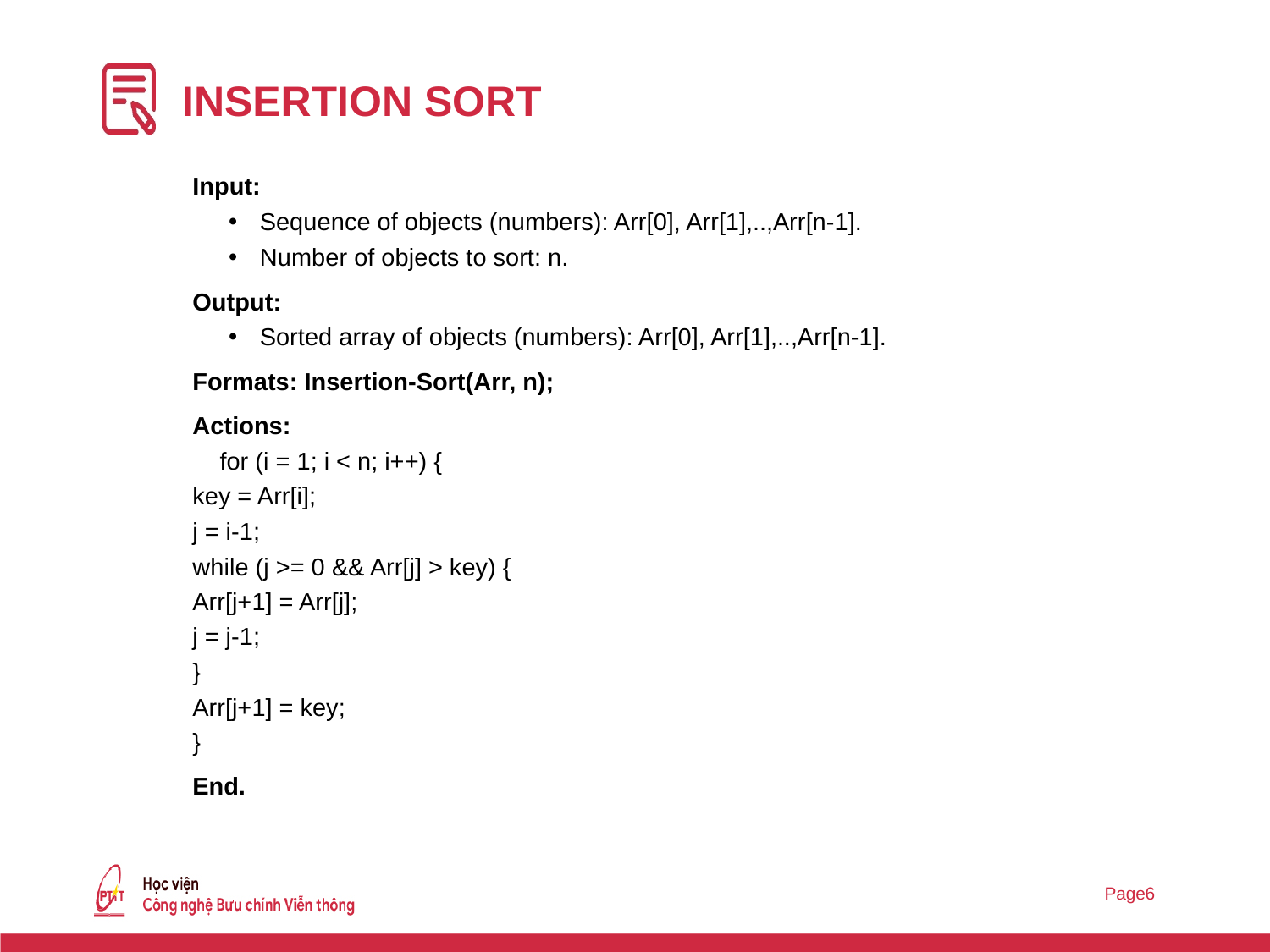

# INSERTION SORT
Input:
Sequence of objects (numbers): Arr[0], Arr[1],..,Arr[n-1].
Number of objects to sort: n.
Output:
Sorted array of objects (numbers): Arr[0], Arr[1],..,Arr[n-1].
Formats: Insertion-Sort(Arr, n);
Actions:
    for (i = 1; i < n; i++) {
key = Arr[i];
j = i-1;
while (j >= 0 && Arr[j] > key) {
Arr[j+1] = Arr[j];
j = j-1;
}
Arr[j+1] = key;
}
End.